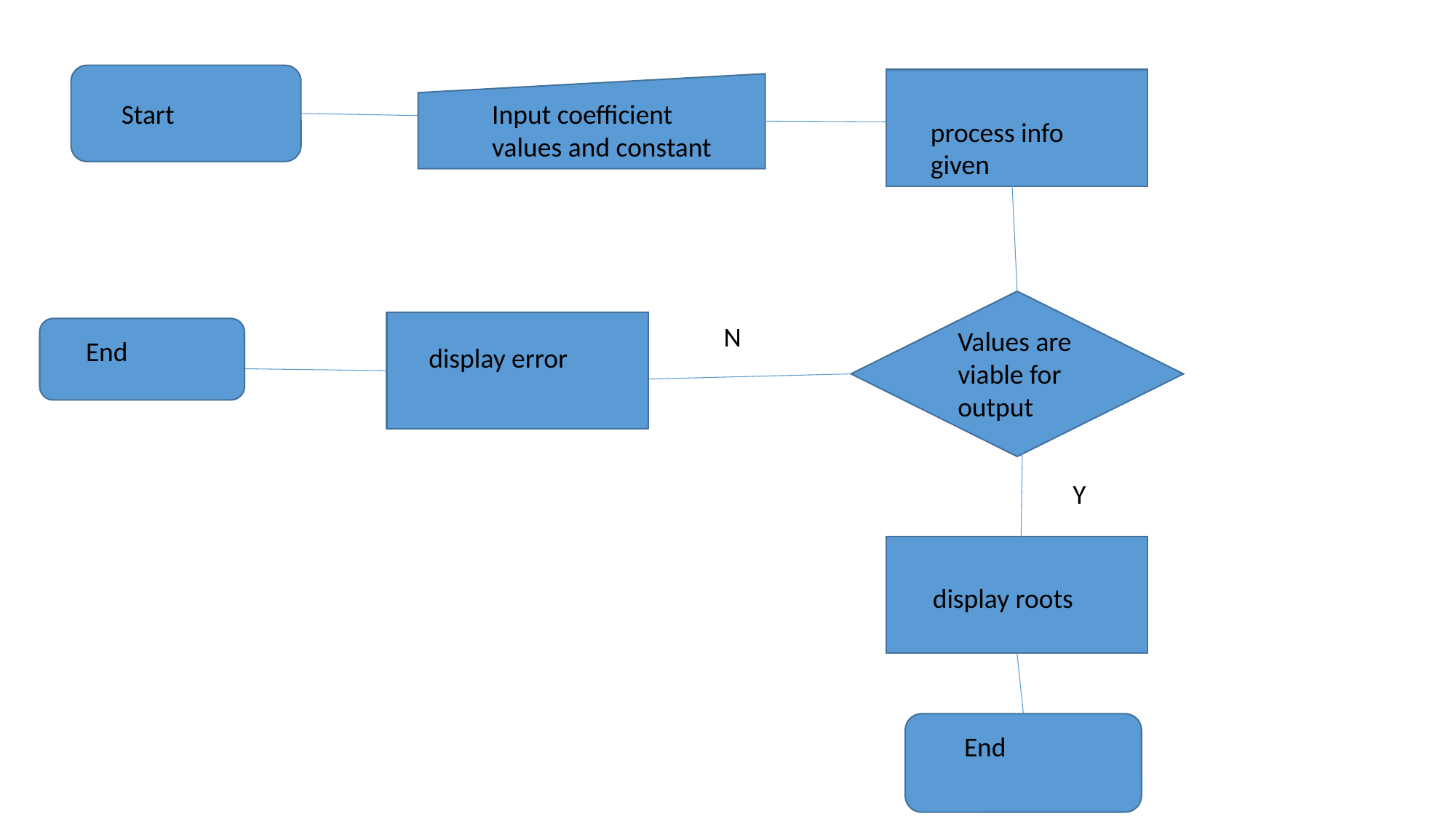

Start
Input coefficient values and constant
process info given

N

Values are viable for output
End
display error
Y

display roots

End